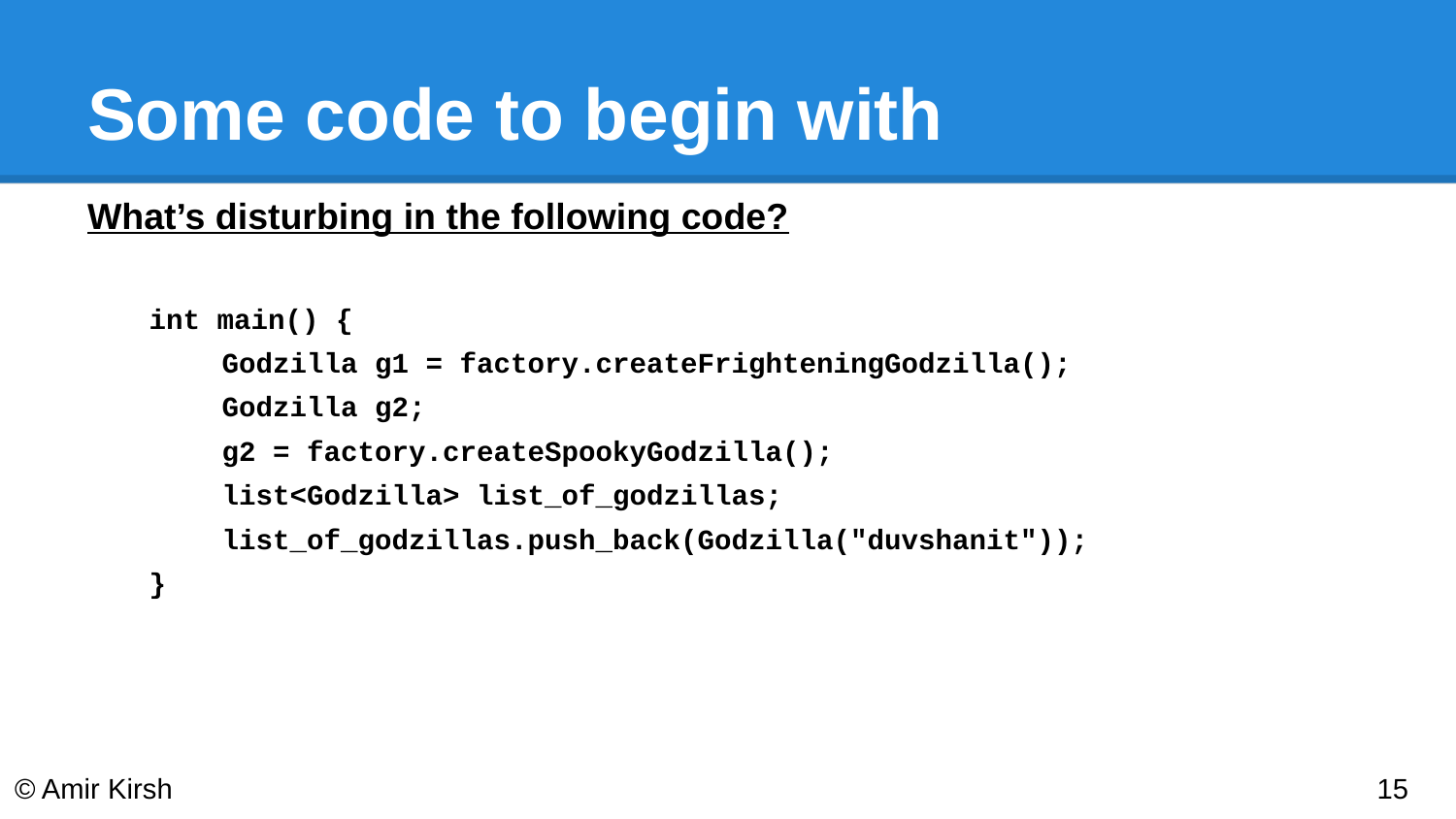

# Some code to begin with
What’s disturbing in the following code?

int main() {
Godzilla g1 = factory.createFrighteningGodzilla();
Godzilla g2;
g2 = factory.createSpookyGodzilla();
list<Godzilla> list_of_godzillas;
list_of_godzillas.push_back(Godzilla("duvshanit"));
}

© Amir Kirsh
15